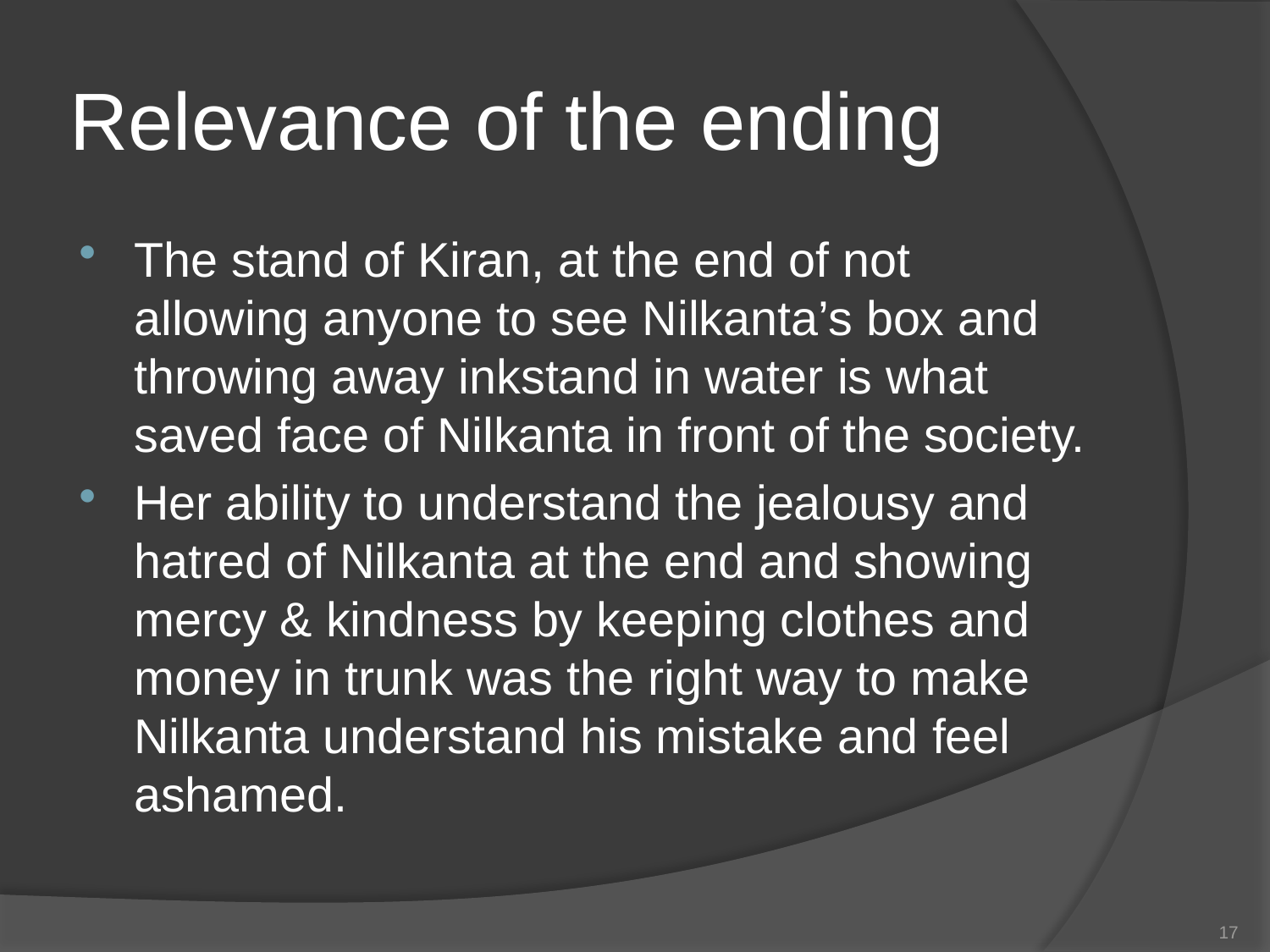

# Relevance of the ending
The stand of Kiran, at the end of not allowing anyone to see Nilkanta’s box and throwing away inkstand in water is what saved face of Nilkanta in front of the society.
Her ability to understand the jealousy and hatred of Nilkanta at the end and showing mercy & kindness by keeping clothes and money in trunk was the right way to make Nilkanta understand his mistake and feel ashamed.

17